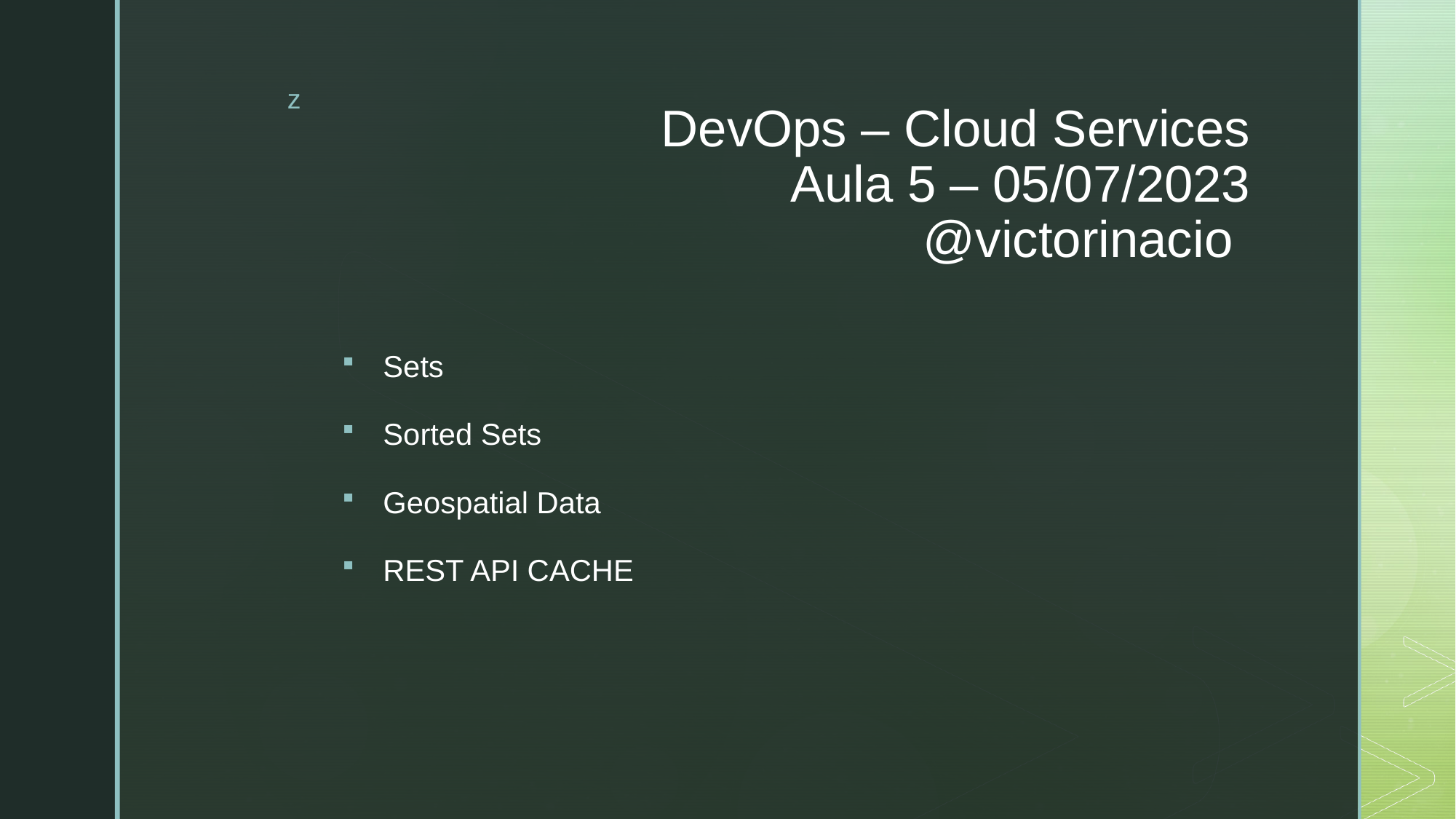

# DevOps – Cloud Services Aula 5 – 05/07/2023 @victorinacio
Sets
Sorted Sets
Geospatial Data
REST API CACHE